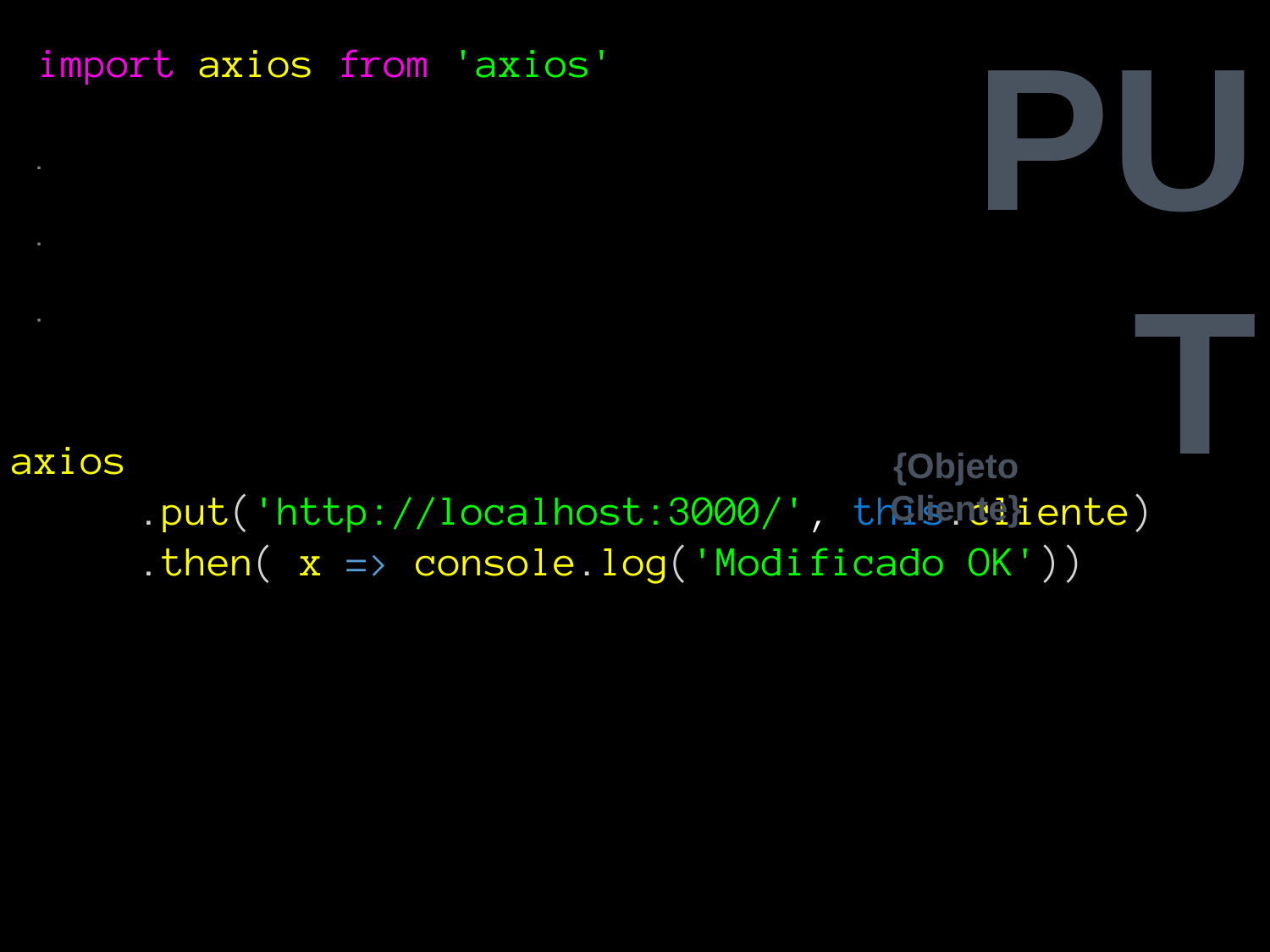

PUT
import axios from 'axios'
.

.

.
axios
	.put('http://localhost:3000/', this.cliente)
	.then( x => console.log('Modificado OK'))
{Objeto Cliente}